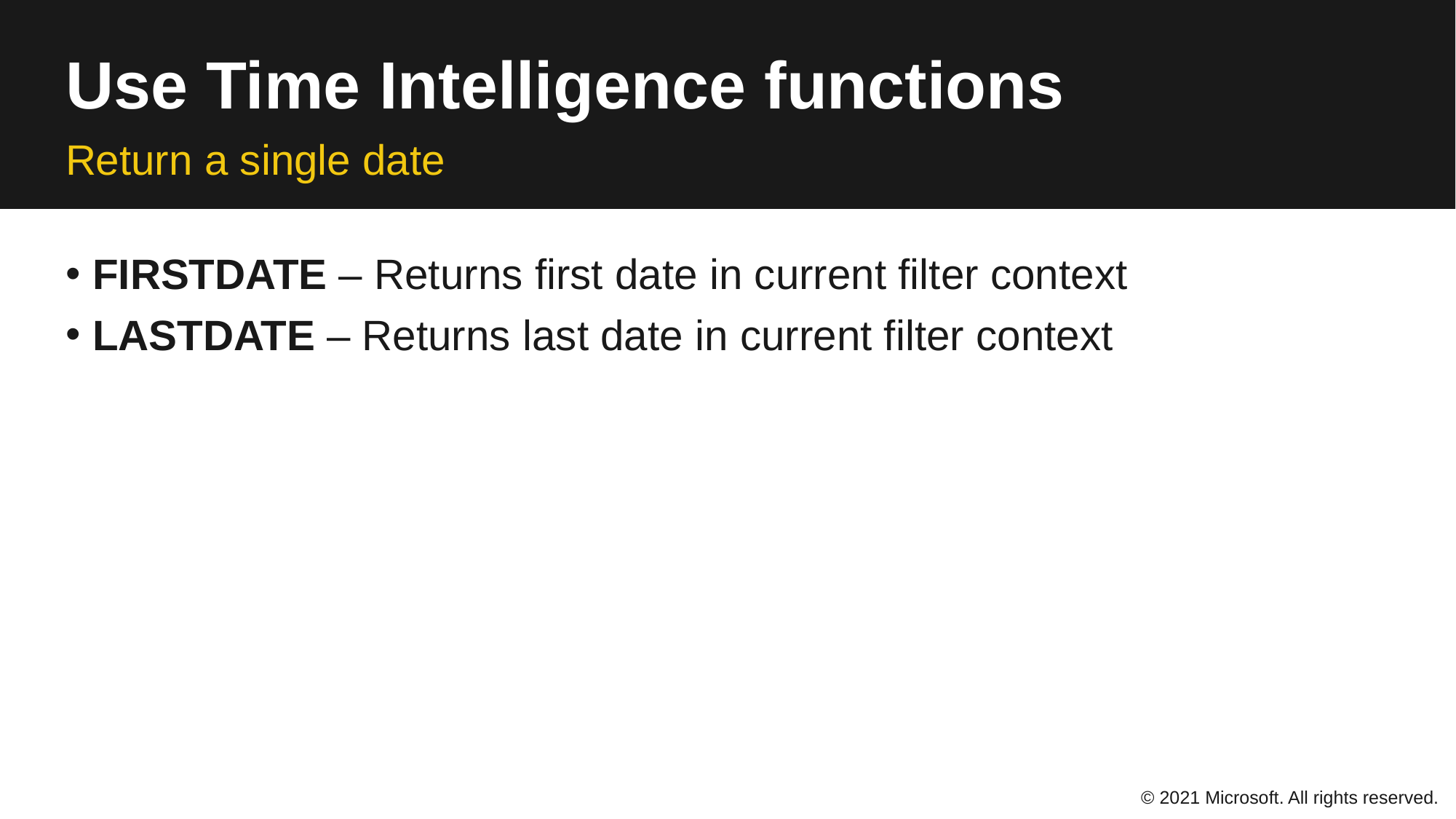

# Use Time Intelligence functions
Return a single date
FIRSTDATE – Returns first date in current filter context
LASTDATE – Returns last date in current filter context

© 2021 Microsoft. All rights reserved.